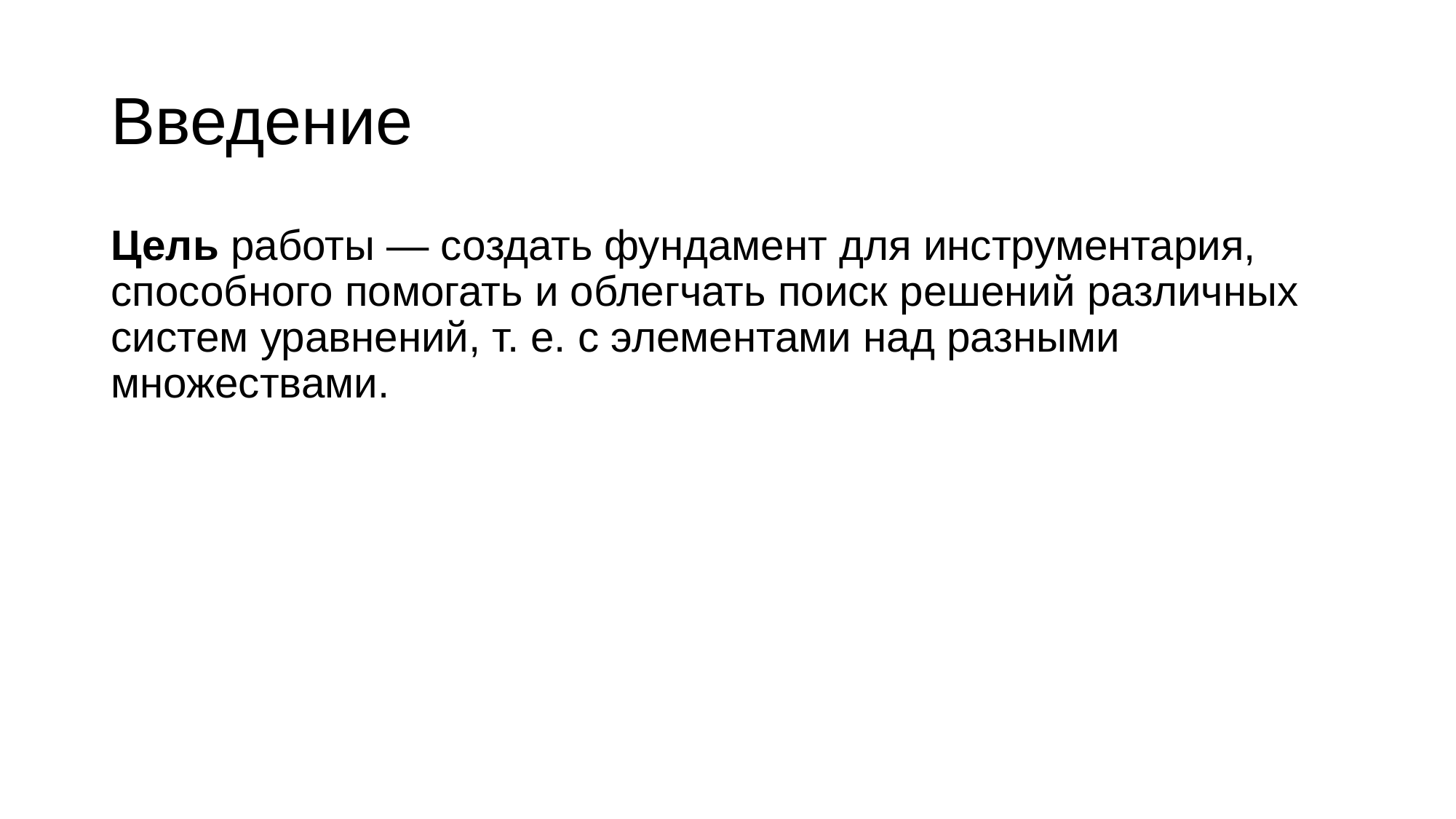

# Введение
Цель работы — создать фундамент для инструментария, способного помогать и облегчать поиск решений различных систем уравнений, т. е. с элементами над разными множествами.